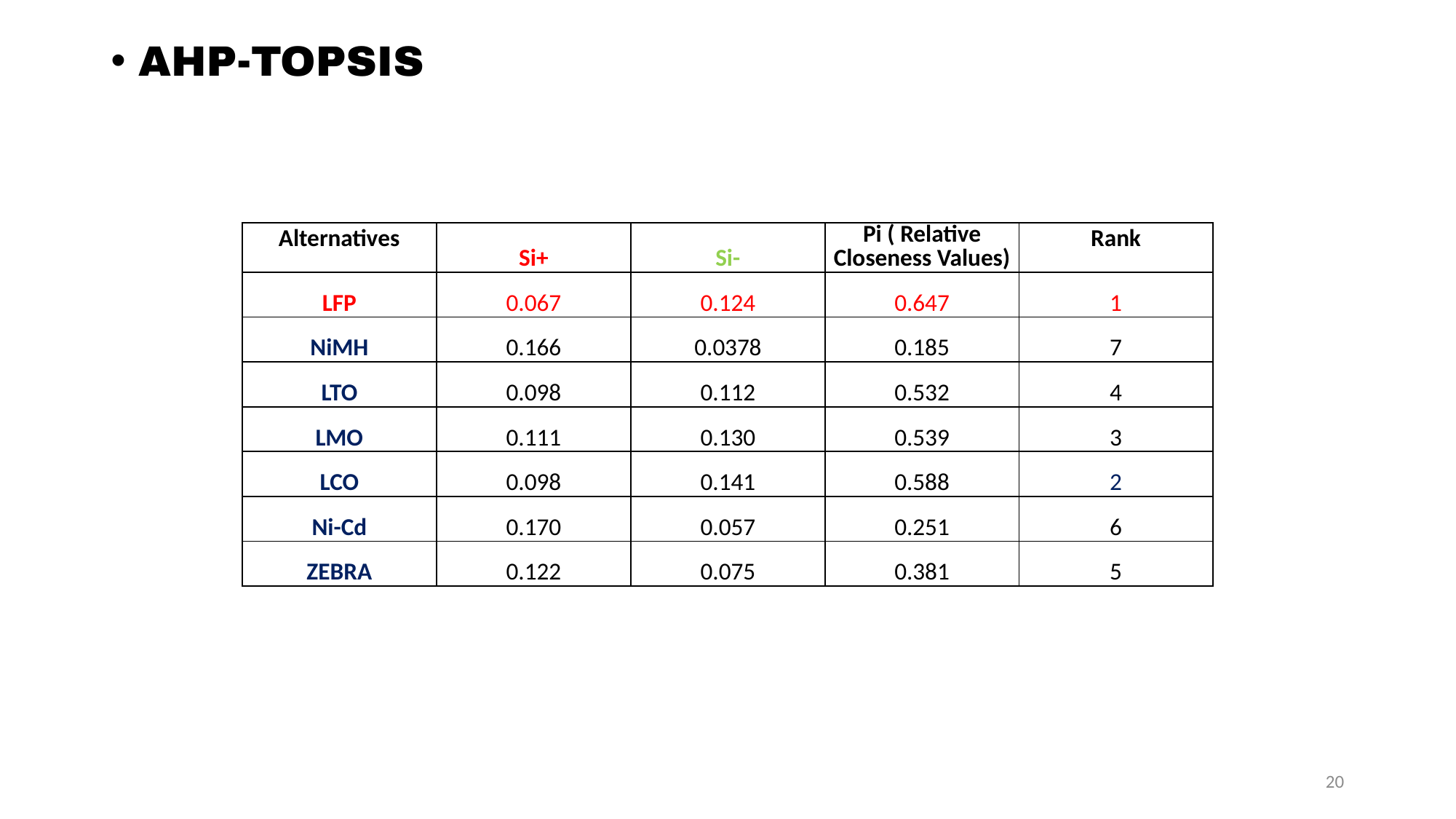

AHP-TOPSIS

| Alternatives | Si+ | Si- | Pi ( Relative Closeness Values) | Rank |
| --- | --- | --- | --- | --- |
| LFP | 0.067 | 0.124 | 0.647 | 1 |
| NiMH | 0.166 | 0.0378 | 0.185 | 7 |
| LTO | 0.098 | 0.112 | 0.532 | 4 |
| LMO | 0.111 | 0.130 | 0.539 | 3 |
| LCO | 0.098 | 0.141 | 0.588 | 2 |
| Ni-Cd | 0.170 | 0.057 | 0.251 | 6 |
| ZEBRA | 0.122 | 0.075 | 0.381 | 5 |
20